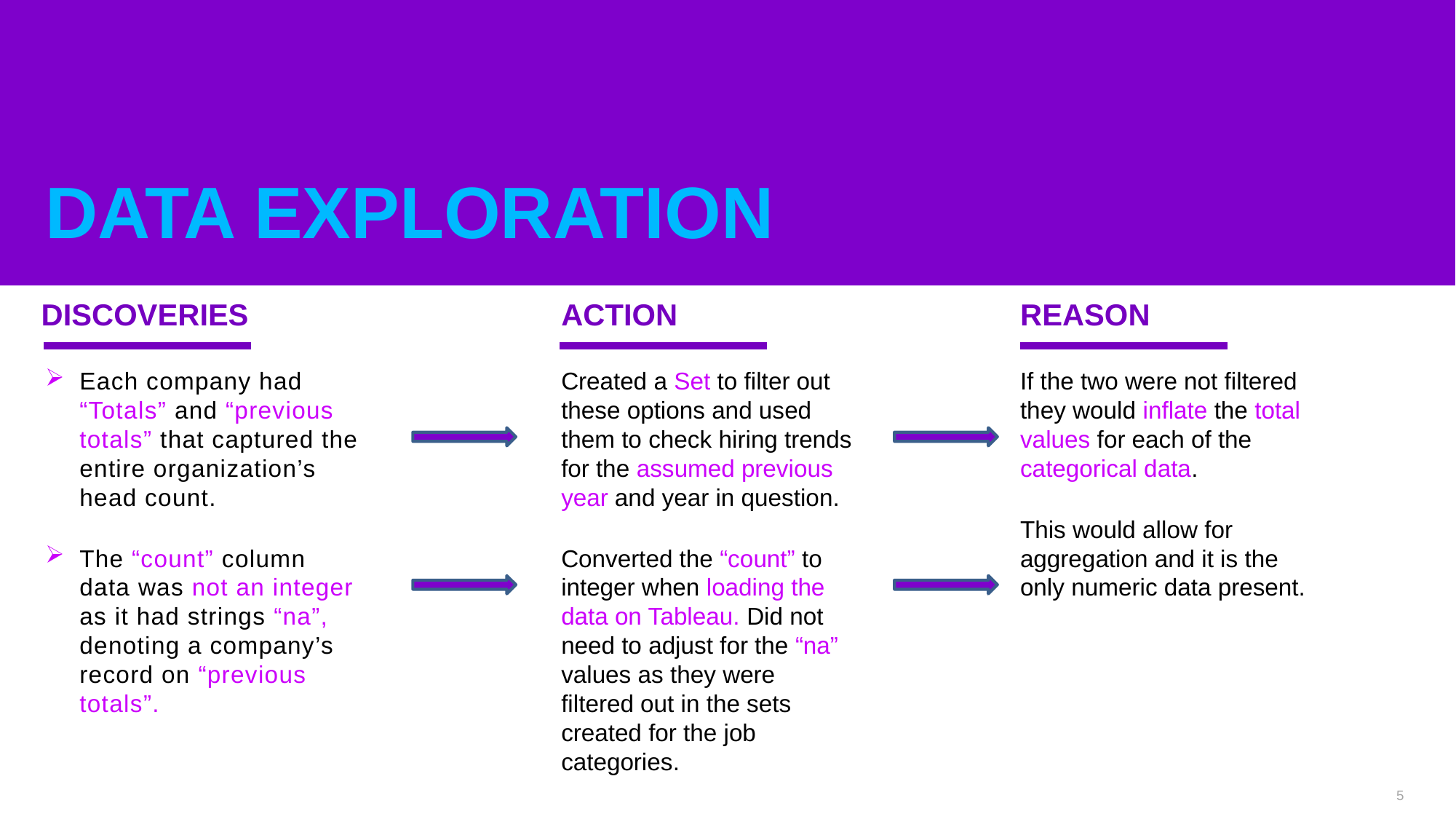

DATA EXPLORATION
DISCOVERIES
ACTION
REASON

Each company had “Totals” and “previous totals” that captured the entire organization’s head count.

The “count” column data was not an integer as it had strings “na”, denoting a company’s record on “previous totals”.

Created a Set to filter out these options and used them to check hiring trends for the assumed previous year and year in question.

Converted the “count” to integer when loading the data on Tableau. Did not need to adjust for the “na” values as they were filtered out in the sets created for the job categories.

If the two were not filtered they would inflate the total values for each of the categorical data.

This would allow for aggregation and it is the only numeric data present.

5